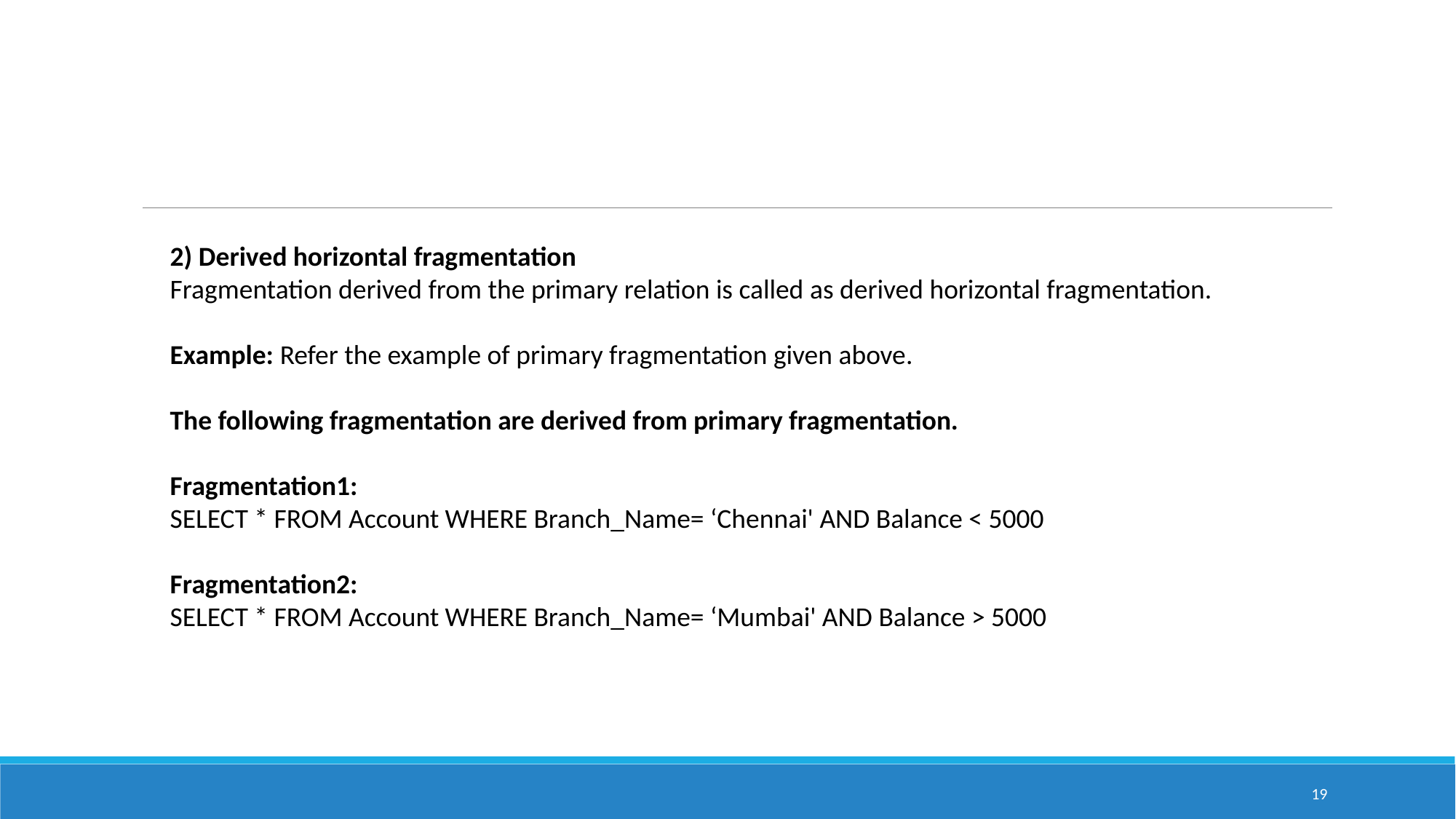

#
2) Derived horizontal fragmentation
Fragmentation derived from the primary relation is called as derived horizontal fragmentation.  
Example: Refer the example of primary fragmentation given above.
The following fragmentation are derived from primary fragmentation.
Fragmentation1:
SELECT * FROM Account WHERE Branch_Name= ‘Chennai' AND Balance < 5000
Fragmentation2:
SELECT * FROM Account WHERE Branch_Name= ‘Mumbai' AND Balance > 5000
19